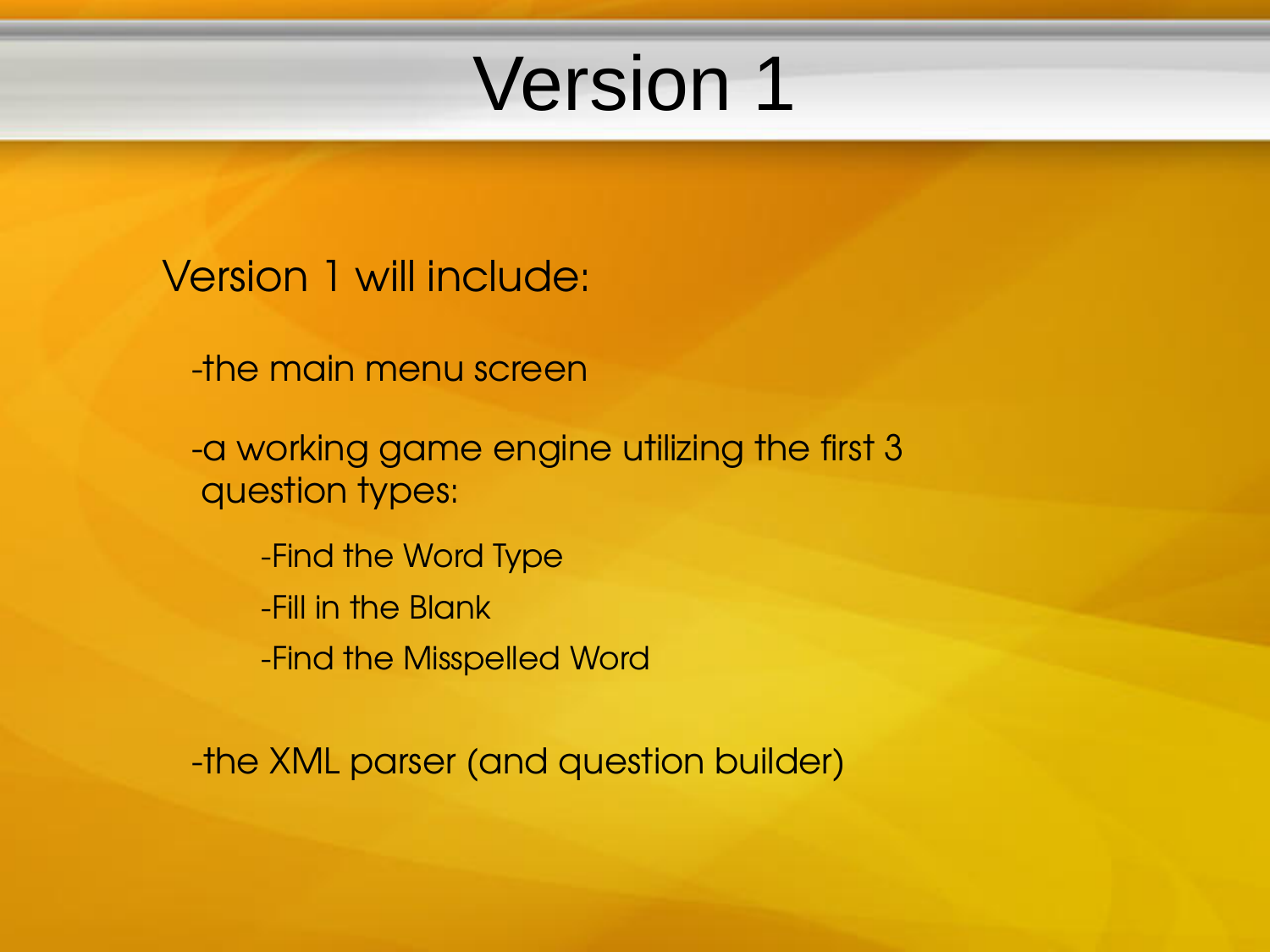

# Version 1
Version 1 will include:
   -the main menu screen
   -a working game engine utilizing the first 3
    question types:
-Find the Word Type
-Fill in the Blank
-Find the Misspelled Word
   -the XML parser (and question builder)